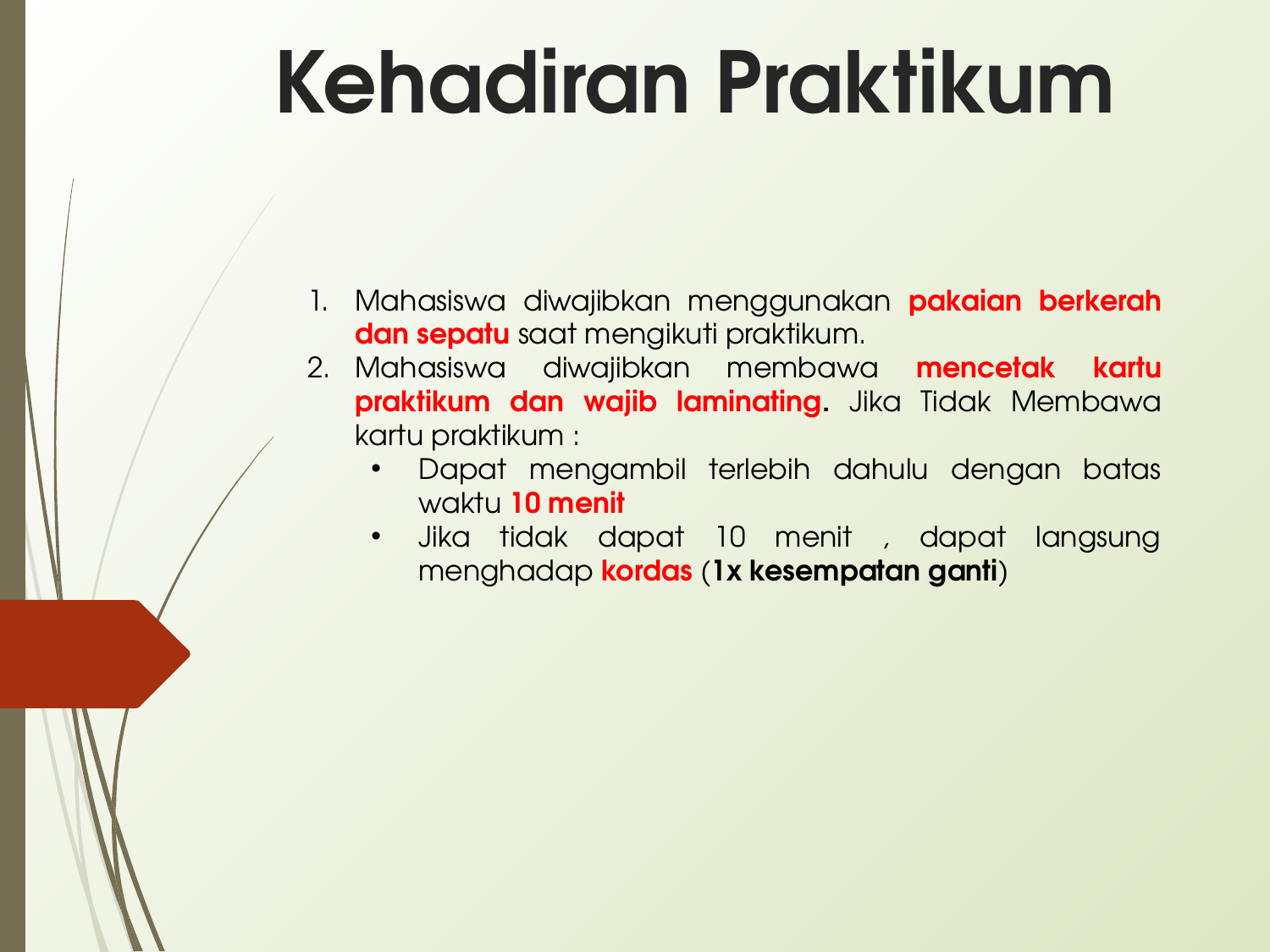

# Kehadiran Praktikum
Mahasiswa diwajibkan menggunakan pakaian berkerah dan sepatu saat mengikuti praktikum.
Mahasiswa diwajibkan membawa mencetak kartu praktikum dan wajib laminating. Jika Tidak Membawa kartu praktikum :
Dapat mengambil terlebih dahulu dengan batas waktu 10 menit
Jika tidak dapat 10 menit , dapat langsung menghadap kordas (1x kesempatan ganti)